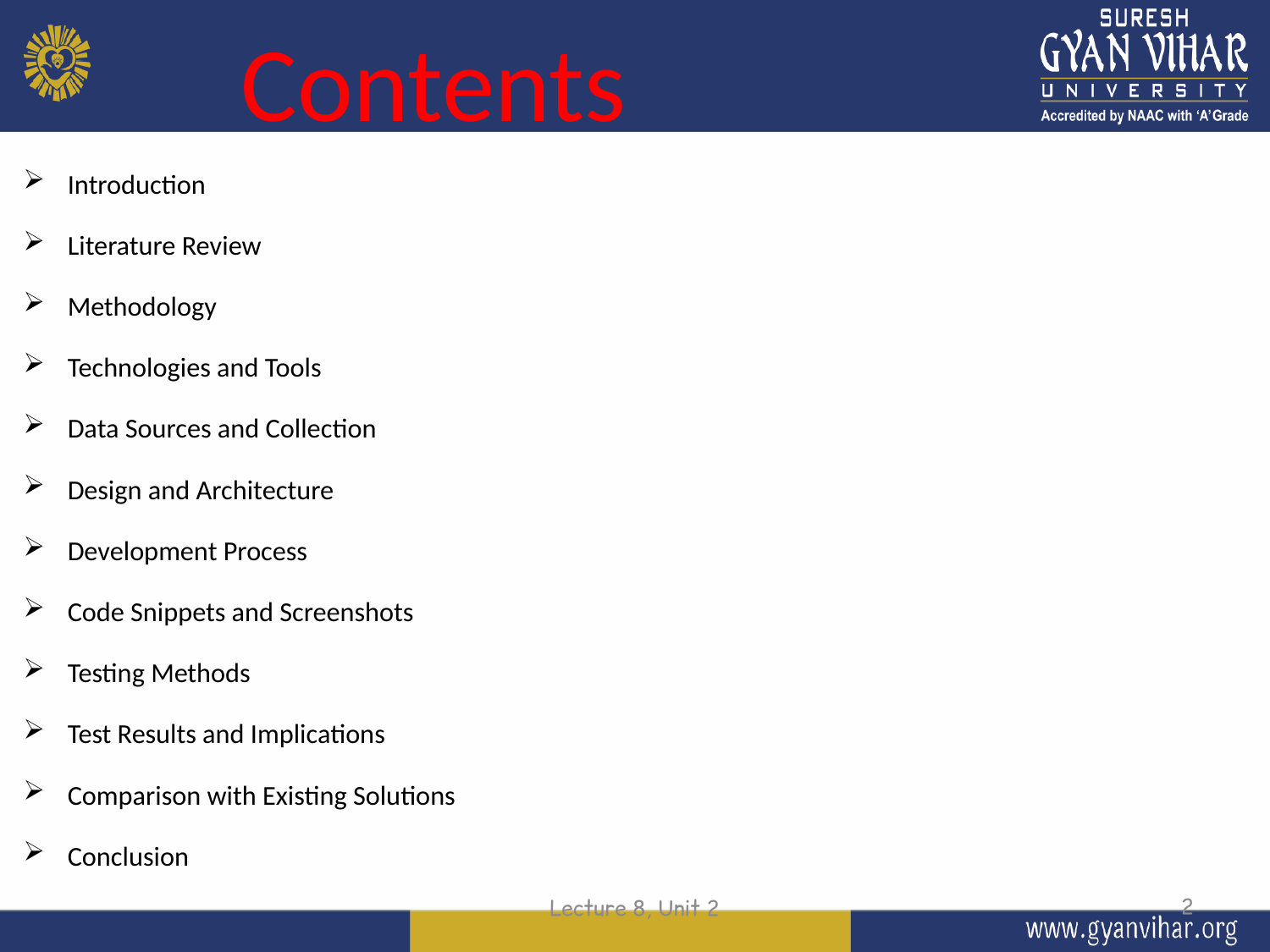

# Contents
Introduction
Literature Review
Methodology
Technologies and Tools
Data Sources and Collection
Design and Architecture
Development Process
Code Snippets and Screenshots
Testing Methods
Test Results and Implications
Comparison with Existing Solutions
Conclusion
Lecture 8, Unit 2
2